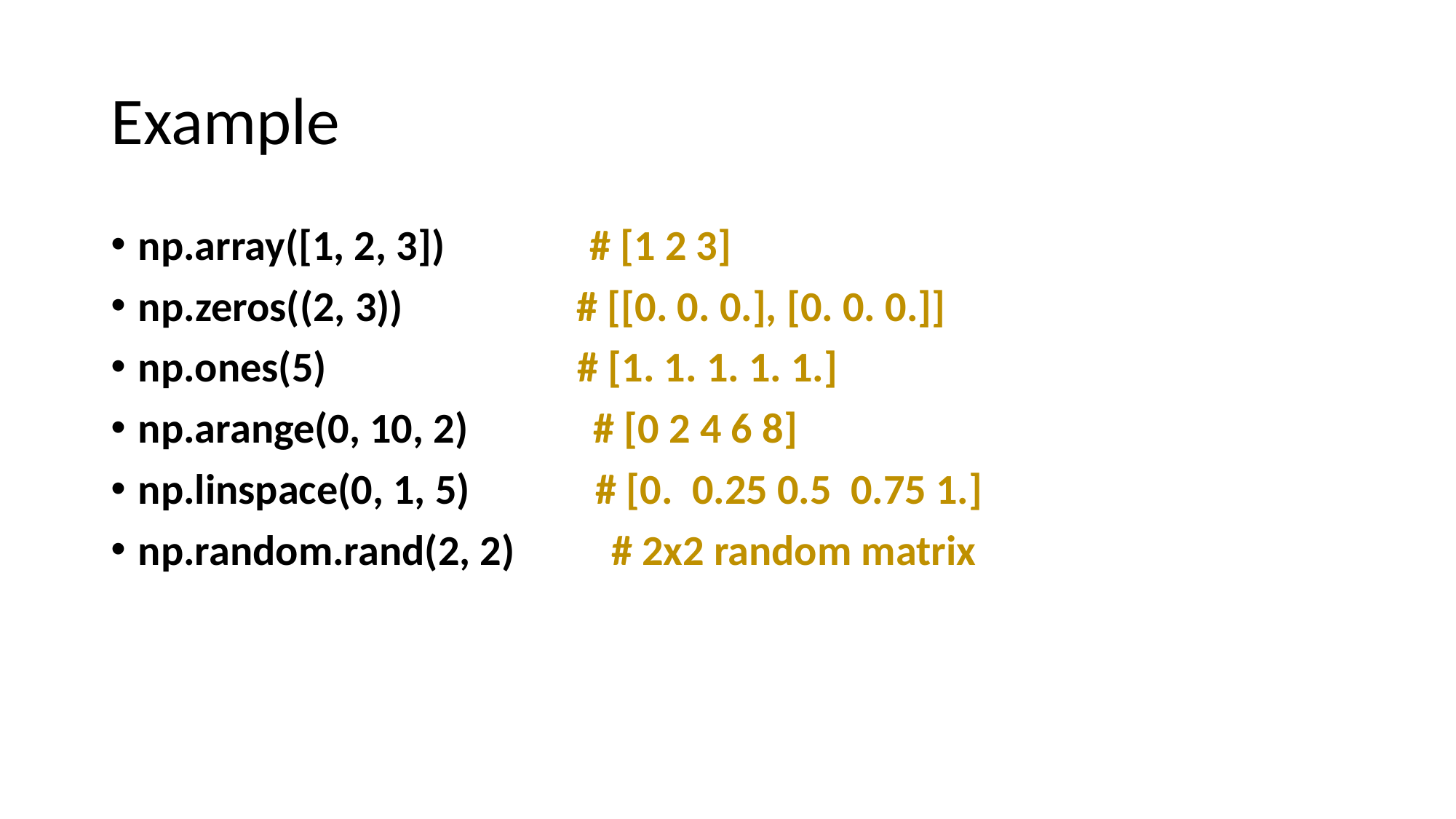

# Example
np.array([1, 2, 3])               # [1 2 3]
np.zeros((2, 3))                  # [[0. 0. 0.], [0. 0. 0.]]
np.ones(5)                          # [1. 1. 1. 1. 1.]
np.arange(0, 10, 2)             # [0 2 4 6 8]
np.linspace(0, 1, 5)             # [0.  0.25 0.5  0.75 1.]
np.random.rand(2, 2)          # 2x2 random matrix